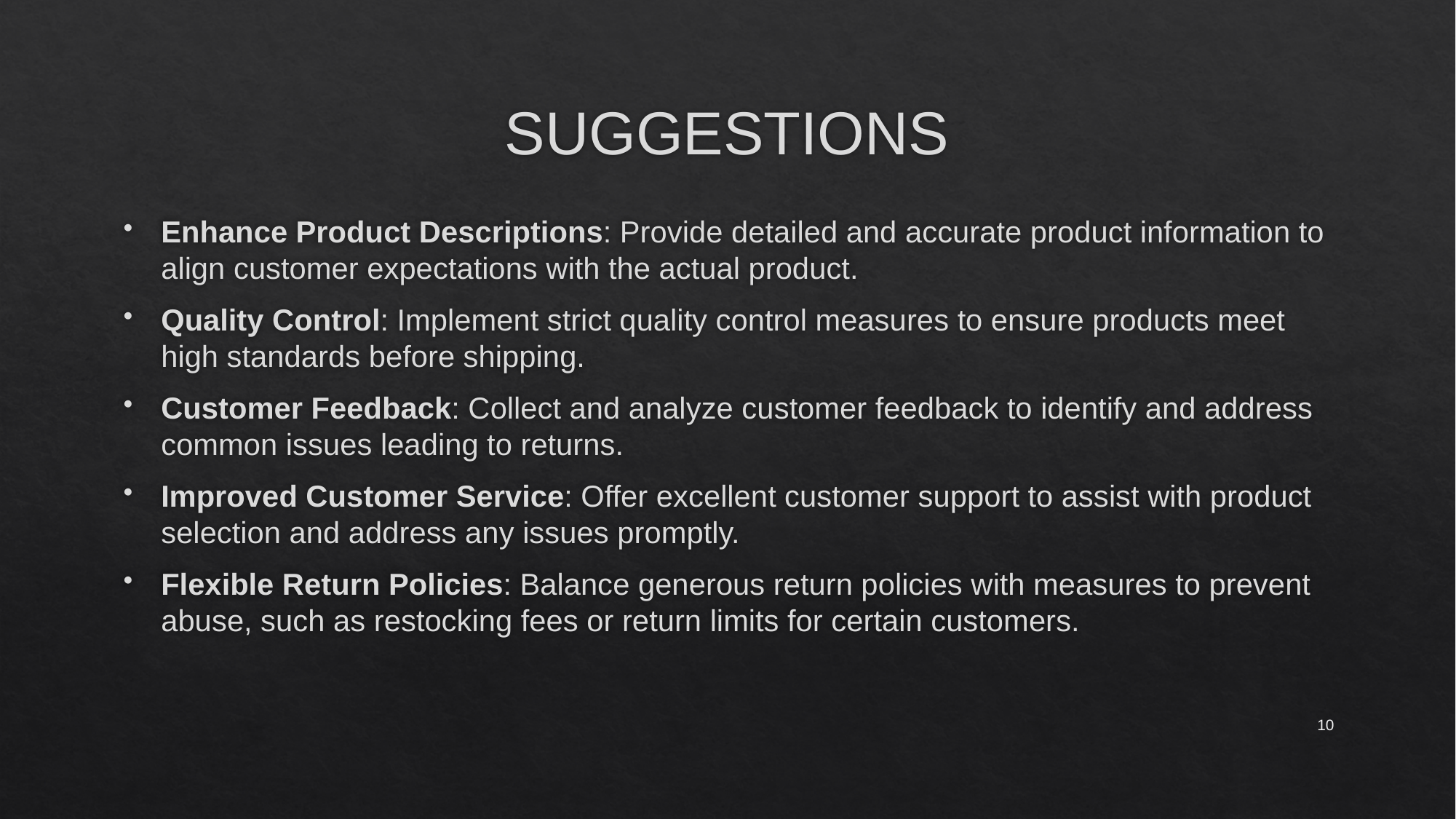

# SUGGESTIONS
Enhance Product Descriptions: Provide detailed and accurate product information to align customer expectations with the actual product.
Quality Control: Implement strict quality control measures to ensure products meet high standards before shipping.
Customer Feedback: Collect and analyze customer feedback to identify and address common issues leading to returns.
Improved Customer Service: Offer excellent customer support to assist with product selection and address any issues promptly.
Flexible Return Policies: Balance generous return policies with measures to prevent abuse, such as restocking fees or return limits for certain customers.

10